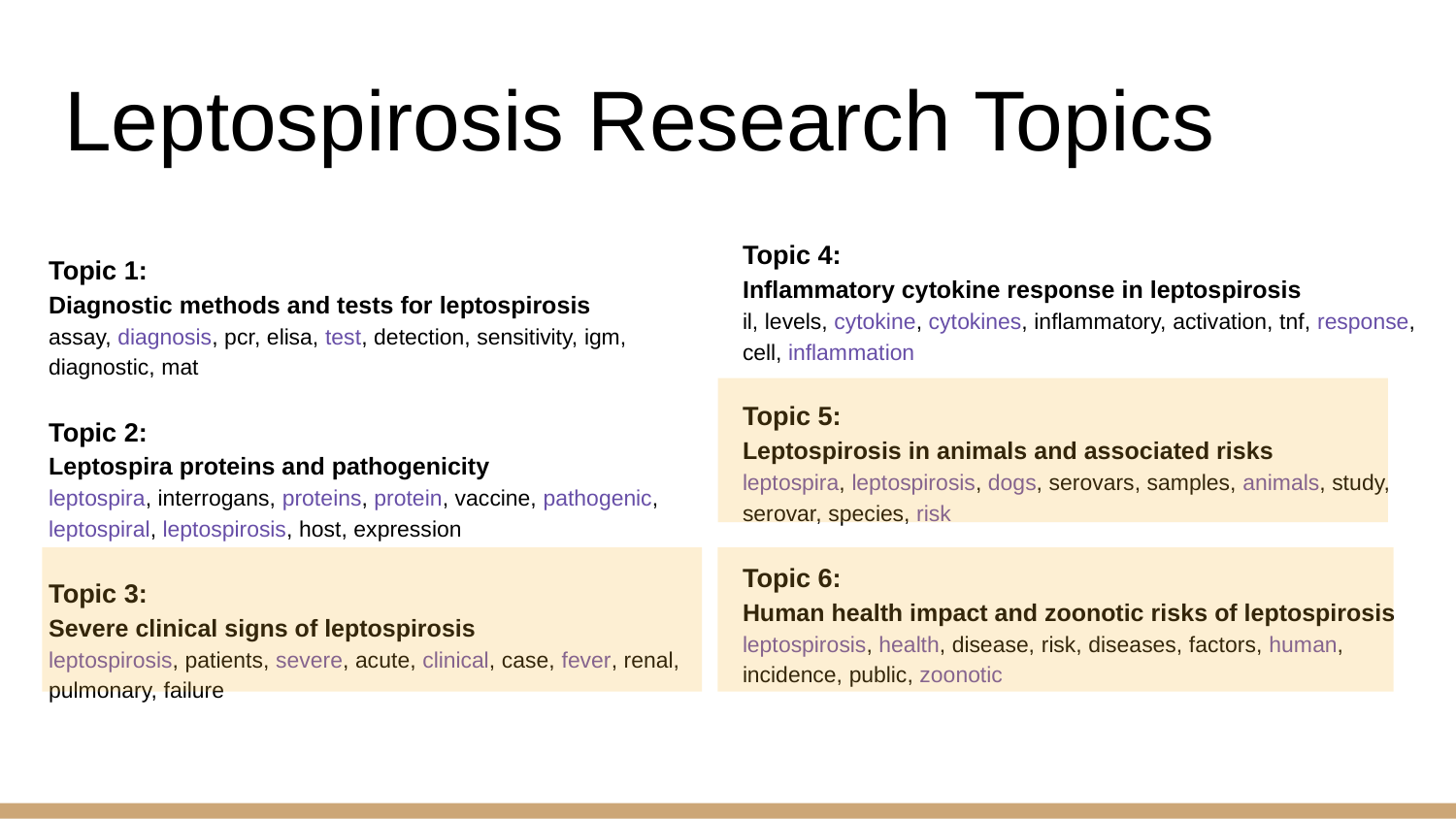

# Leptospirosis Research Topics
Topic 4:
Inflammatory cytokine response in leptospirosis
il, levels, cytokine, cytokines, inflammatory, activation, tnf, response, cell, inflammation

Topic 5:
Leptospirosis in animals and associated risks
leptospira, leptospirosis, dogs, serovars, samples, animals, study, serovar, species, risk

Topic 6:
Human health impact and zoonotic risks of leptospirosis
leptospirosis, health, disease, risk, diseases, factors, human, incidence, public, zoonotic

Topic 1:
Diagnostic methods and tests for leptospirosis
assay, diagnosis, pcr, elisa, test, detection, sensitivity, igm, diagnostic, mat

Topic 2:
Leptospira proteins and pathogenicity
leptospira, interrogans, proteins, protein, vaccine, pathogenic, leptospiral, leptospirosis, host, expression

Topic 3:
Severe clinical signs of leptospirosis
leptospirosis, patients, severe, acute, clinical, case, fever, renal, pulmonary, failure